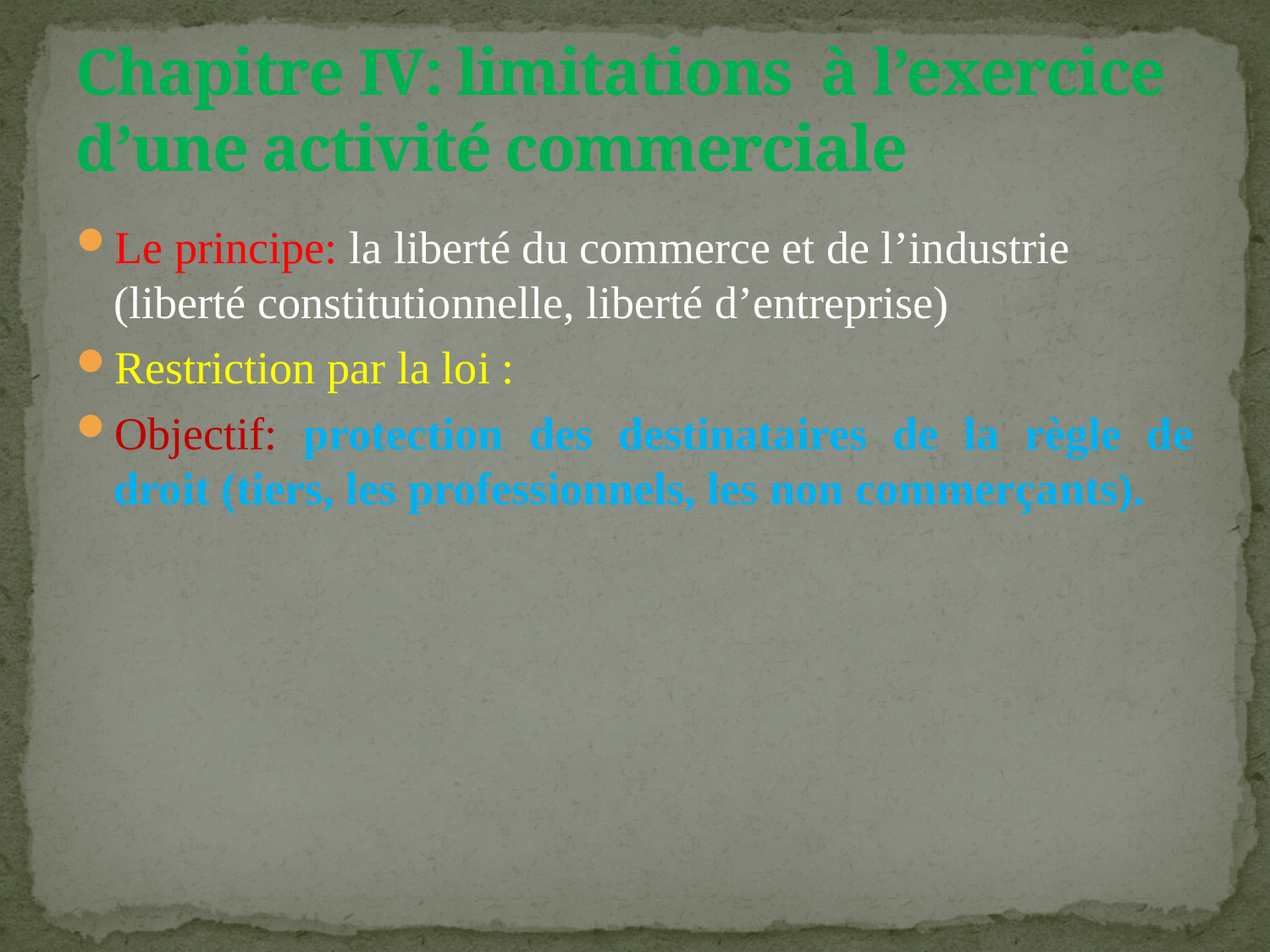

# Chapitre IV: limitations  à l’exercice  d’une activité commerciale
Le principe: la liberté du commerce et de l’industrie (liberté constitutionnelle, liberté d’entreprise)
Restriction par la loi :
Objectif: protection des destinataires de la règle de droit (tiers, les professionnels, les non commerçants).